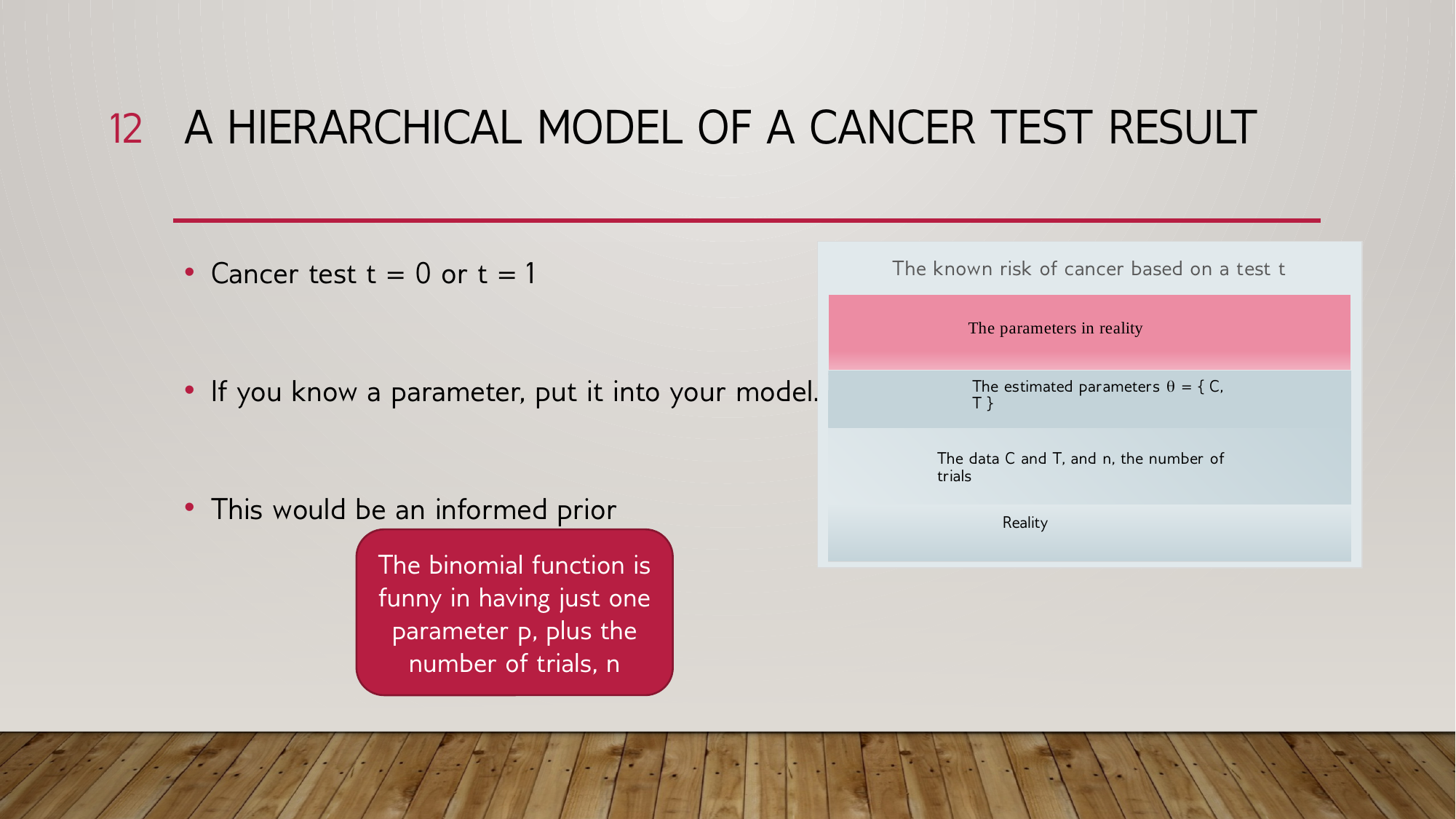

12
# A hierarchical model of a cancer test result
Cancer test t = 0 or t = 1

If you know a parameter, put it into your model.

This would be an informed prior

### Chart: The known risk of cancer based on a test t

| Category |  |  |  |  |
|---|---|---|---|---|
The binomial function is funny in having just one parameter p, plus the number of trials, n